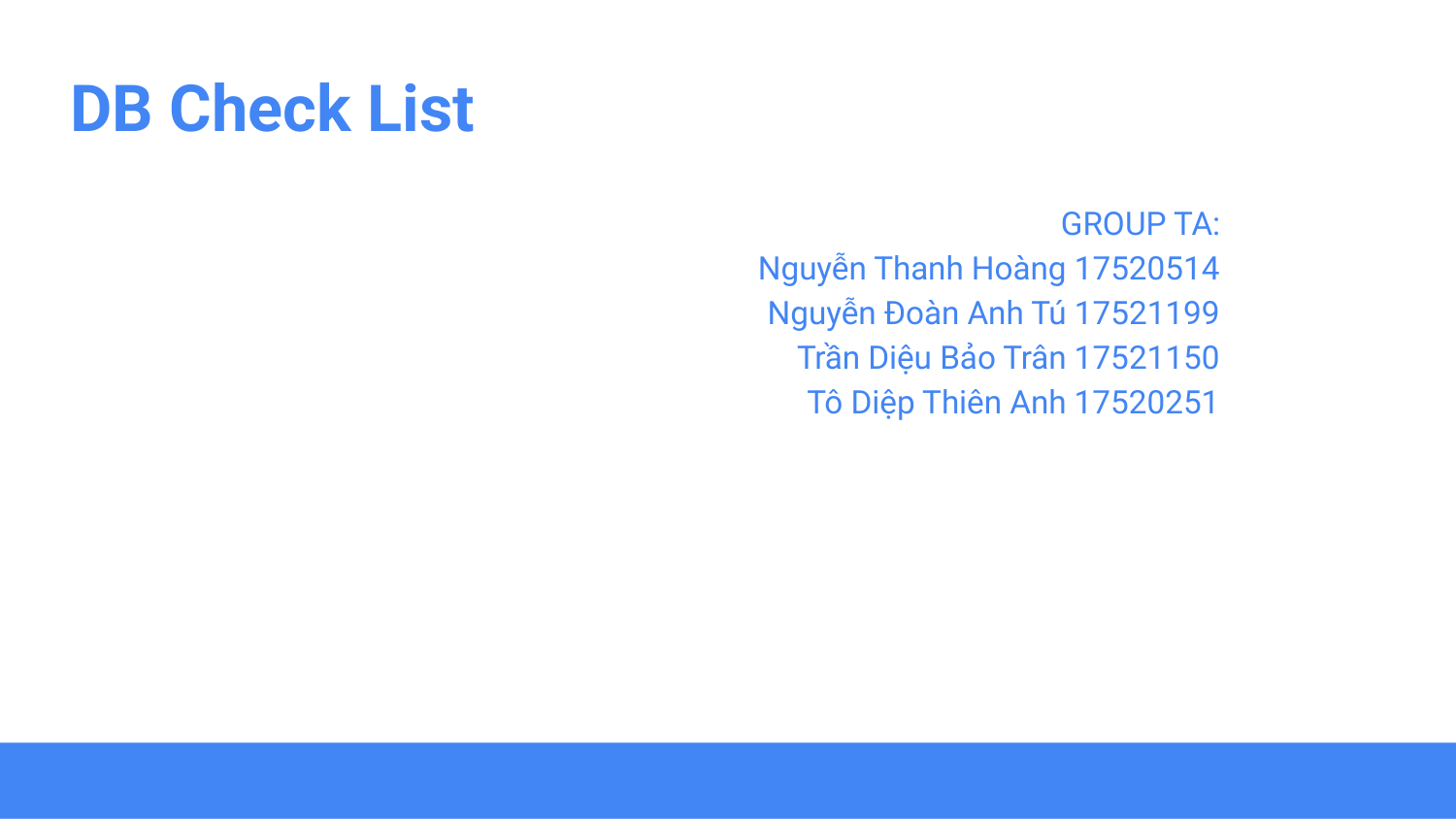

# DB Check List
GROUP TA:
Nguyễn Thanh Hoàng 17520514
Nguyễn Đoàn Anh Tú 17521199
Trần Diệu Bảo Trân 17521150
Tô Diệp Thiên Anh 17520251